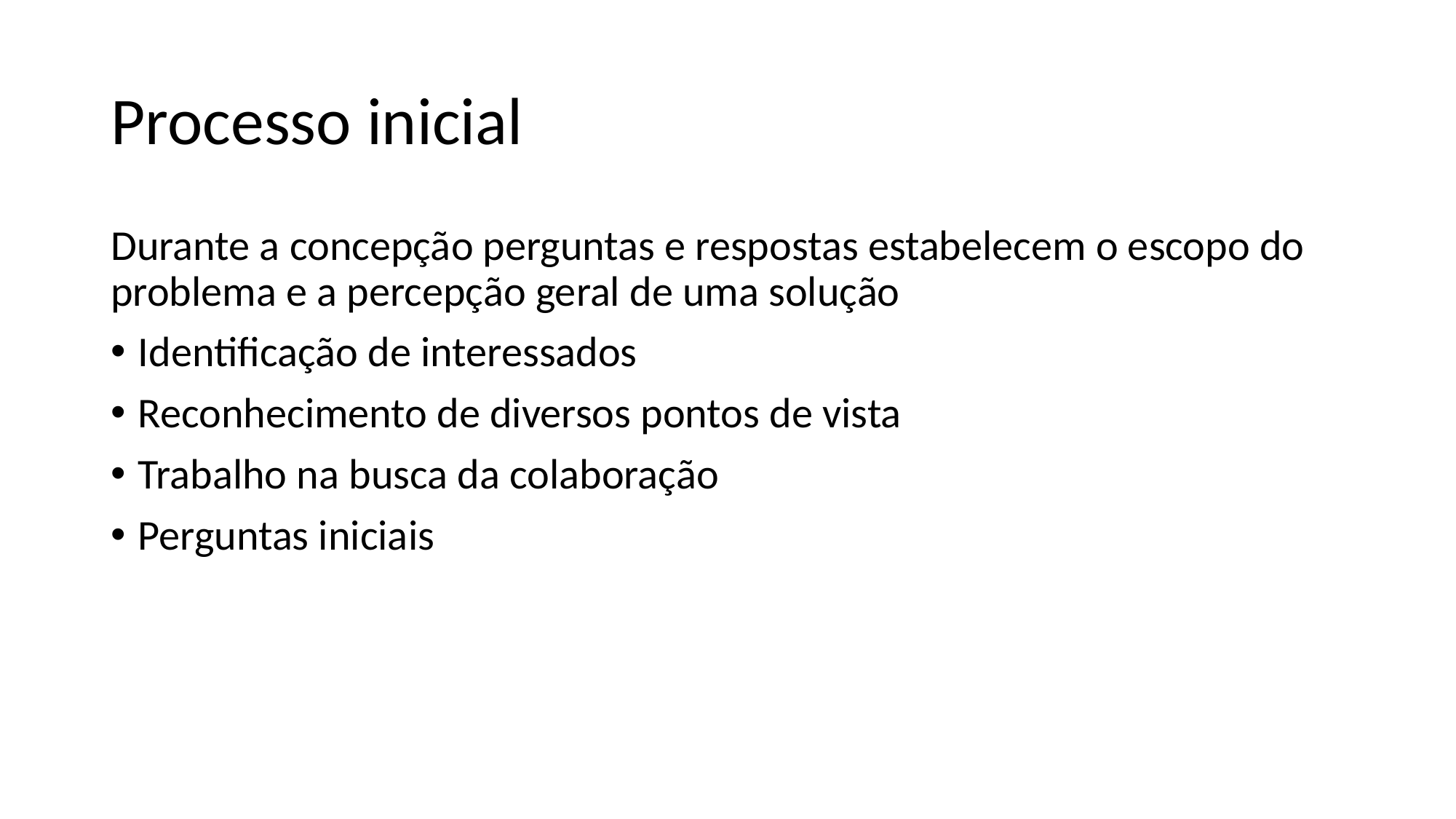

# Processo inicial
Durante a concepção perguntas e respostas estabelecem o escopo do problema e a percepção geral de uma solução
Identificação de interessados
Reconhecimento de diversos pontos de vista
Trabalho na busca da colaboração
Perguntas iniciais